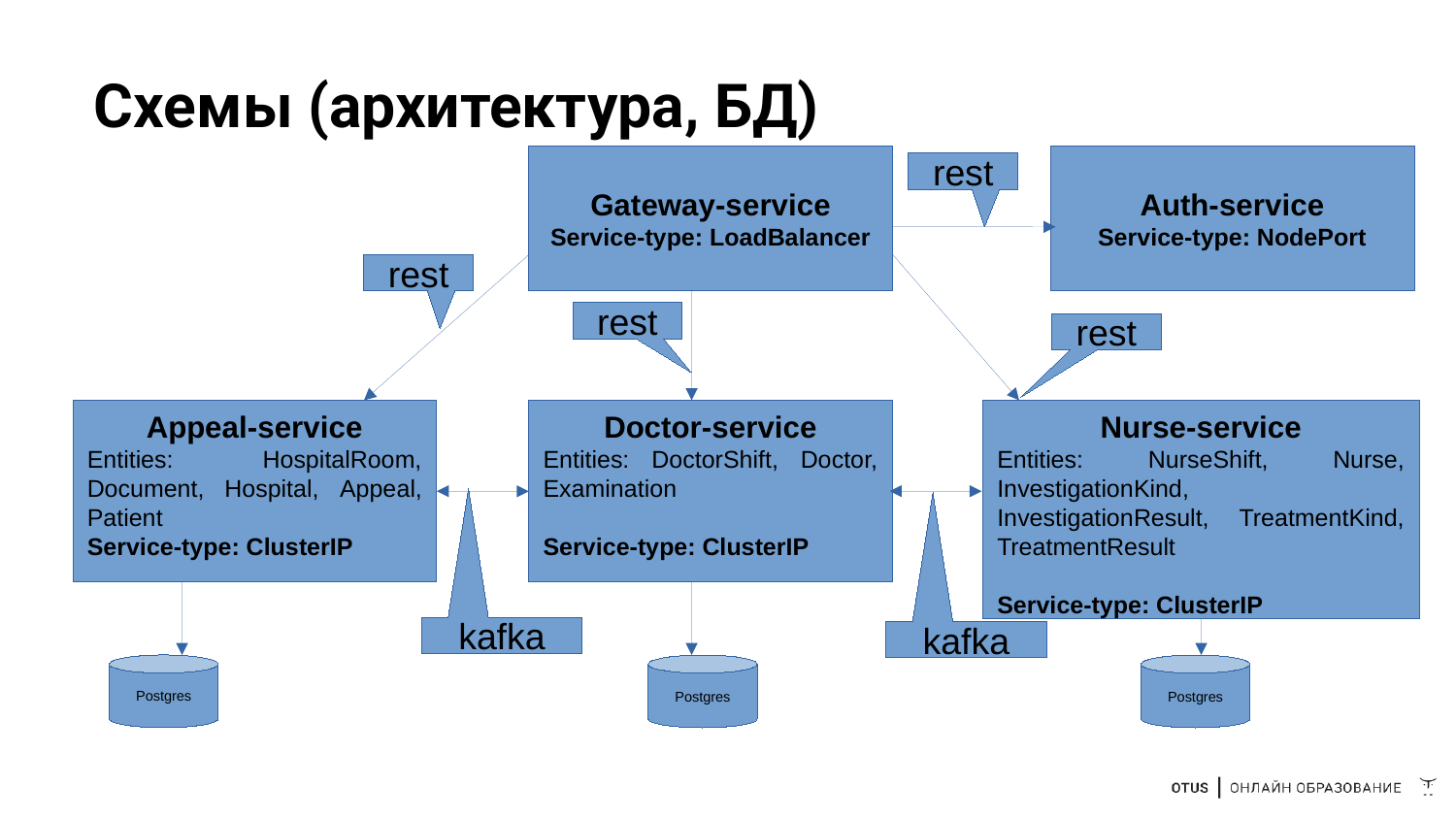

# Схемы (архитектура, БД)

Gateway-service
Service-type: LoadBalancer
Auth-service
Service-type: NodePort
rest

rest

rest
rest
Appeal-service
Entities: HospitalRoom, Document, Hospital, Appeal, Patient
Service-type: ClusterIP
Doctor-service
Entities: DoctorShift, Doctor, Examination

Service-type: ClusterIP
Nurse-service
Entities: NurseShift, Nurse, InvestigationKind, InvestigationResult, TreatmentKind, TreatmentResult

Service-type: ClusterIP

kafka

kafka
Postgres
Postgres
Postgres